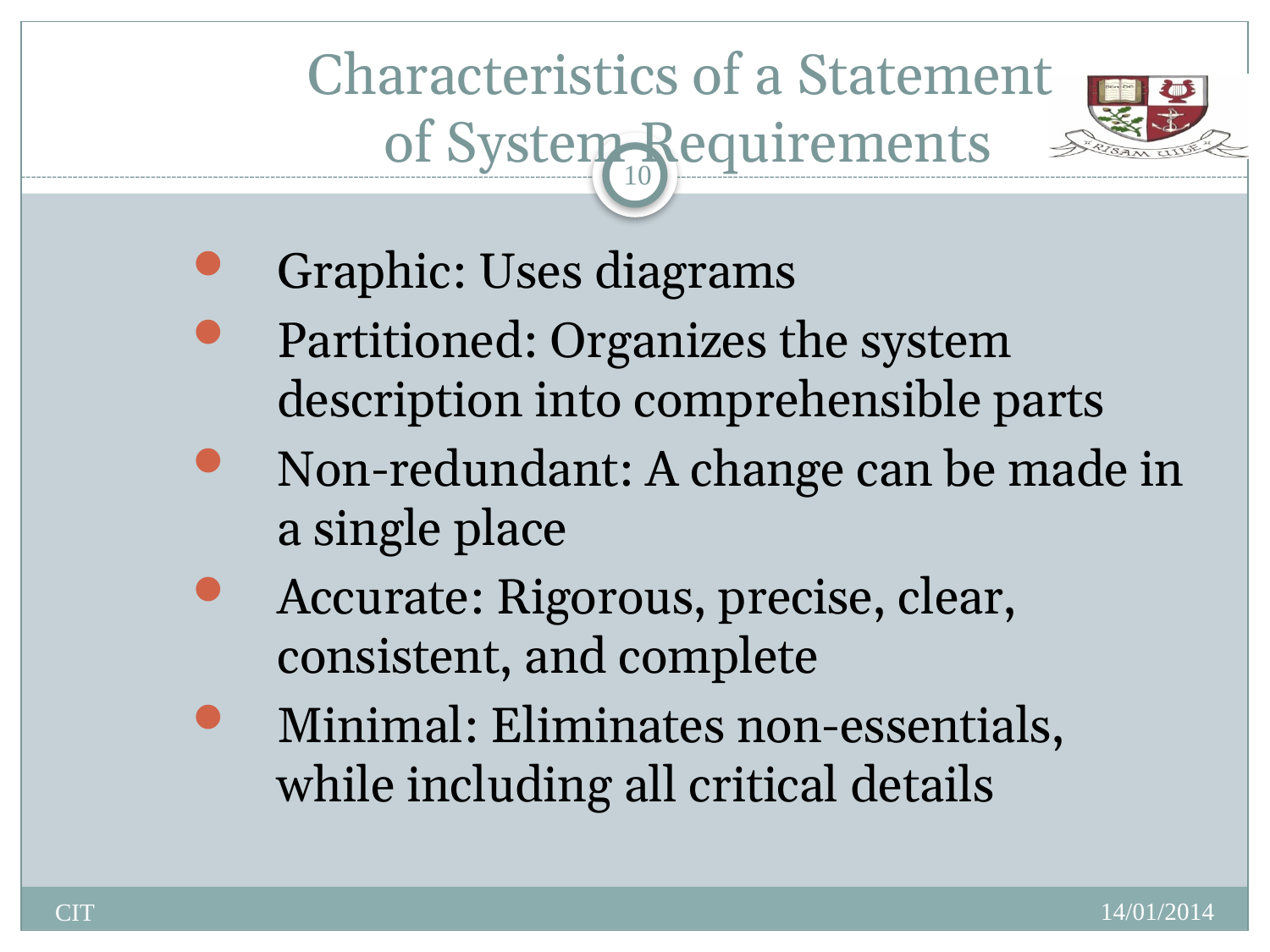

# Characteristics of a Statement of System Requirements
10
Graphic: Uses diagrams
Partitioned: Organizes the system description into comprehensible parts
Non-redundant: A change can be made in a single place
Accurate: Rigorous, precise, clear, consistent, and complete
Minimal: Eliminates non-essentials, while including all critical details
14/01/2014
CIT